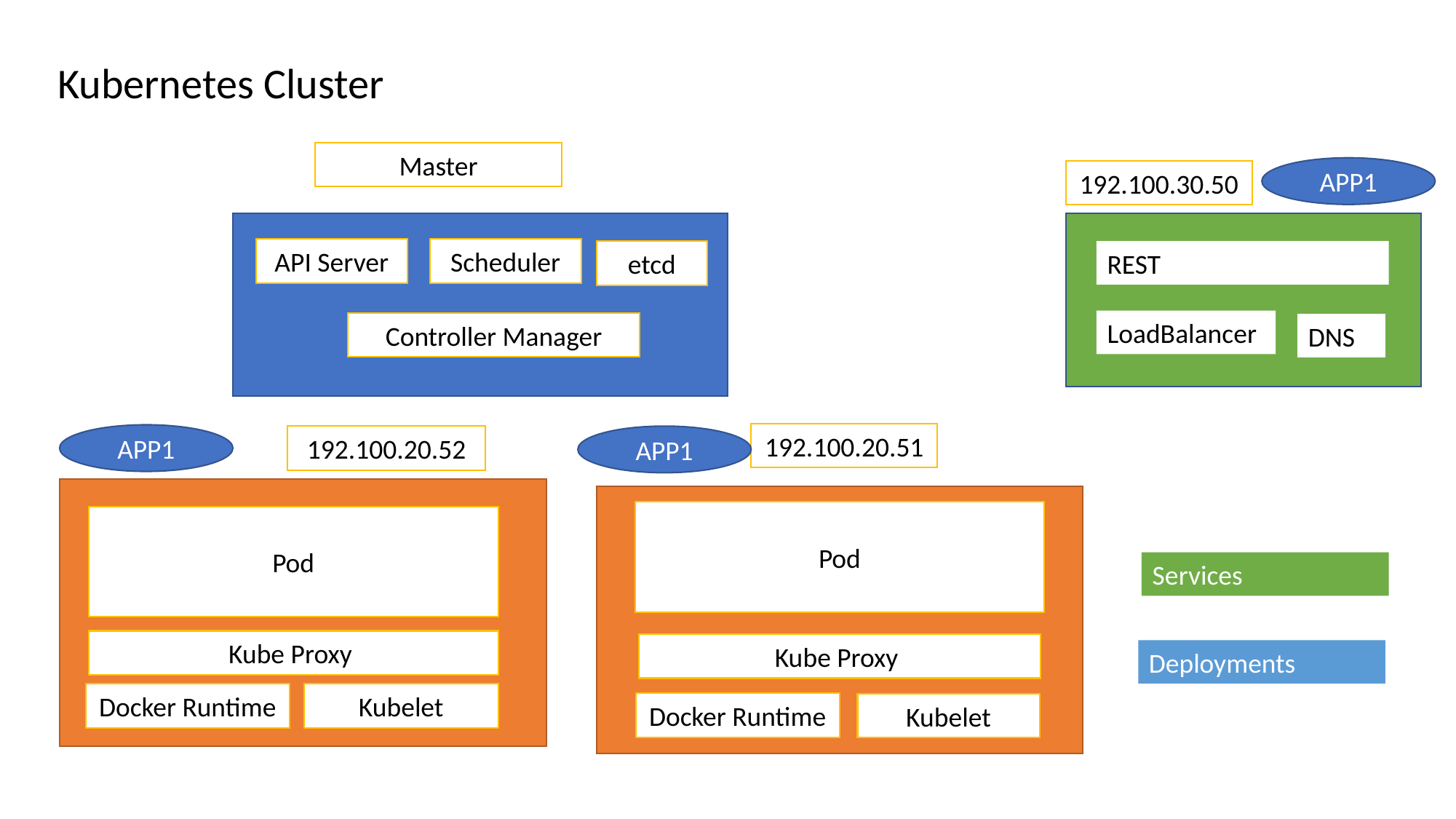

# Kubernetes Cluster
Master
APP1
192.100.30.50

API Server
Scheduler
Controller Manager

etcd
REST
LoadBalancer
DNS
192.100.20.51
APP1
192.100.20.52
APP1

Pod
Kube Proxy
Docker Runtime
Kubelet

Pod
Kube Proxy
Docker Runtime
Kubelet
Services
Deployments